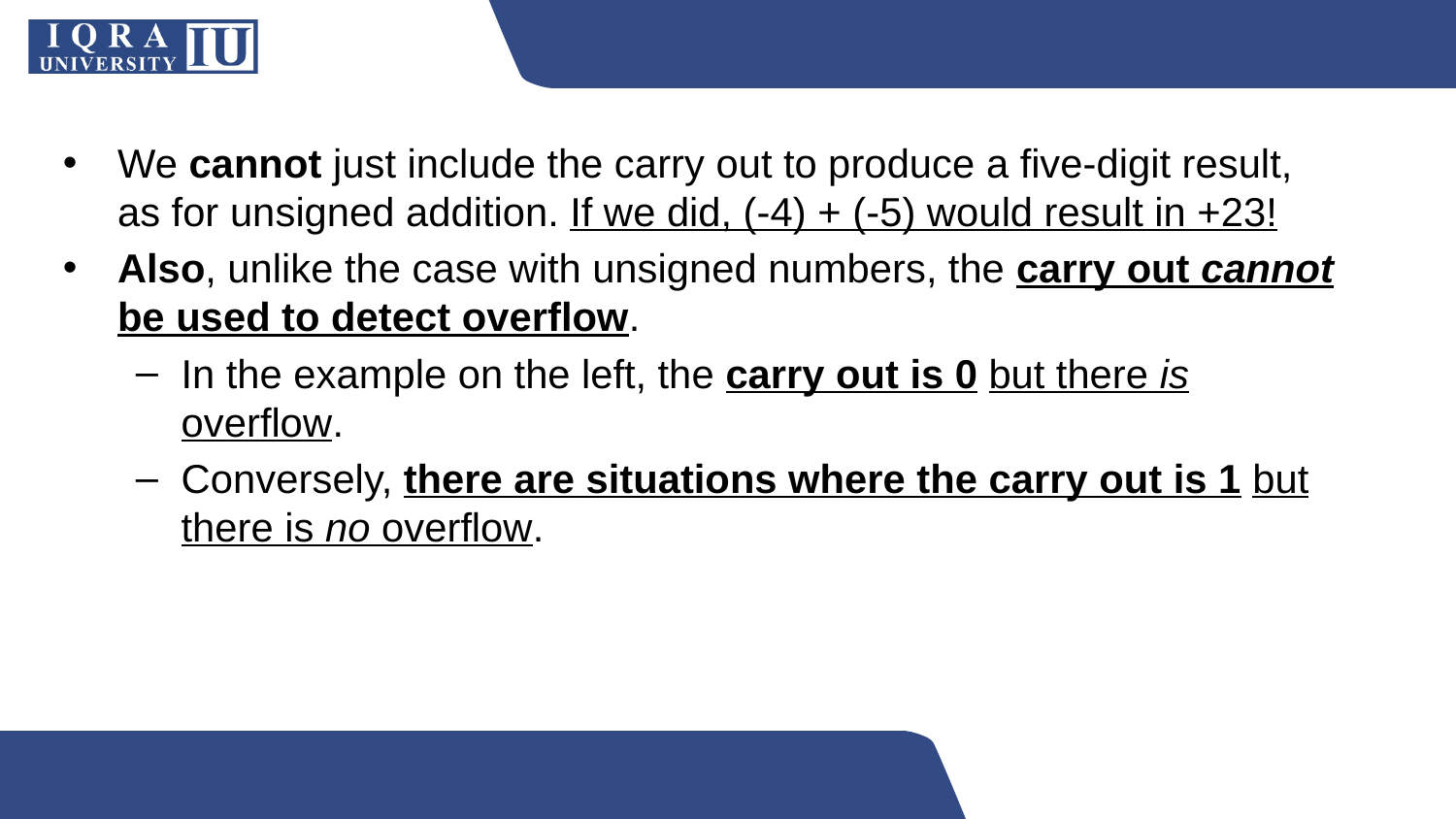

We cannot just include the carry out to produce a five-digit result, as for unsigned addition. If we did, (-4) + (-5) would result in +23!
Also, unlike the case with unsigned numbers, the carry out cannot be used to detect overflow.
In the example on the left, the carry out is 0 but there is overflow.
Conversely, there are situations where the carry out is 1 but there is no overflow.